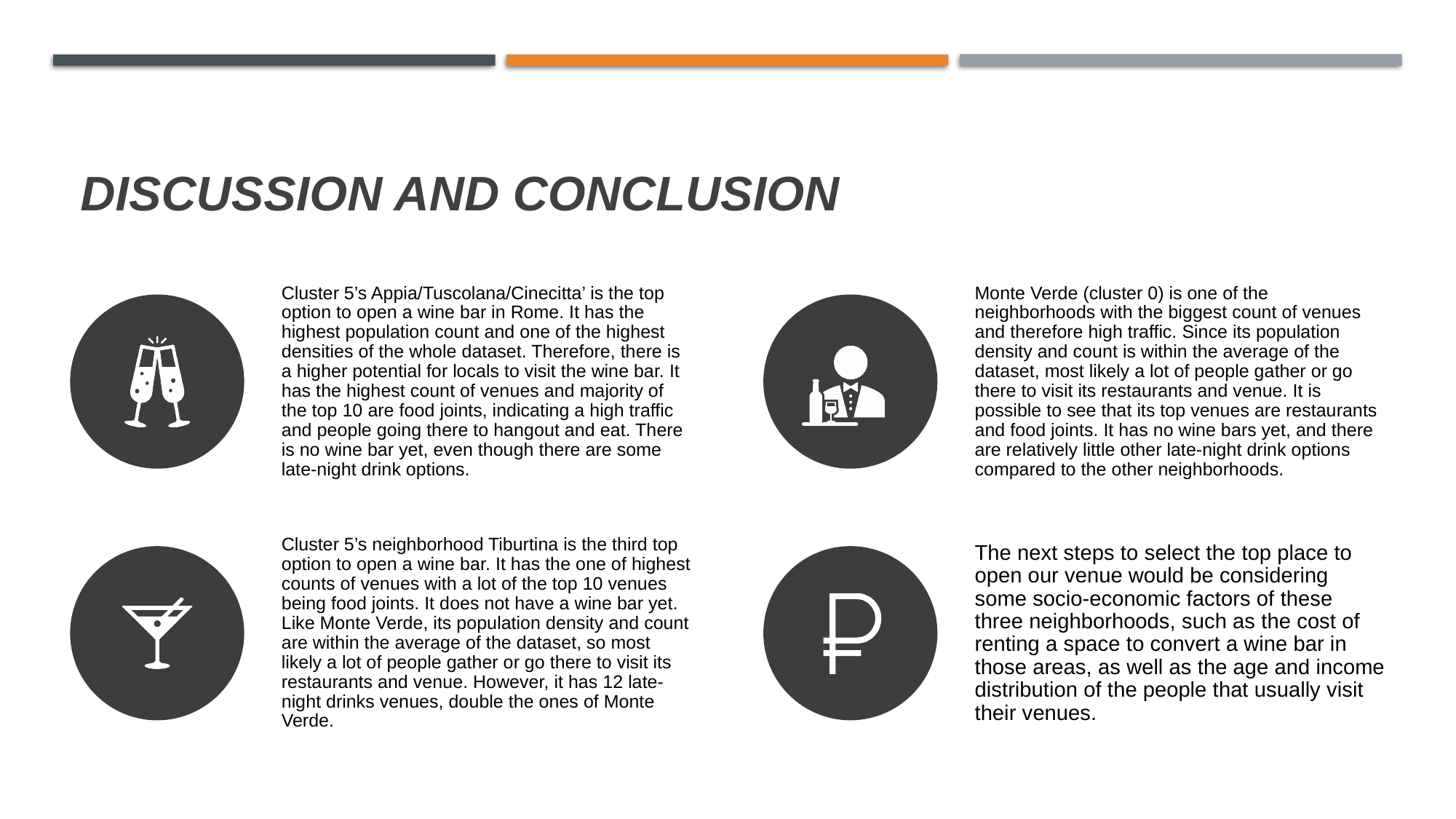

# Discussion and Conclusion
Cluster 5’s Appia/Tuscolana/Cinecitta’ is the top option to open a wine bar in Rome. It has the highest population count and one of the highest densities of the whole dataset. Therefore, there is a higher potential for locals to visit the wine bar. It has the highest count of venues and majority of the top 10 are food joints, indicating a high traffic and people going there to hangout and eat. There is no wine bar yet, even though there are some late-night drink options.
Monte Verde (cluster 0) is one of the neighborhoods with the biggest count of venues and therefore high traffic. Since its population density and count is within the average of the dataset, most likely a lot of people gather or go there to visit its restaurants and venue. It is possible to see that its top venues are restaurants and food joints. It has no wine bars yet, and there are relatively little other late-night drink options compared to the other neighborhoods.
Cluster 5’s neighborhood Tiburtina is the third top option to open a wine bar. It has the one of highest counts of venues with a lot of the top 10 venues being food joints. It does not have a wine bar yet. Like Monte Verde, its population density and count are within the average of the dataset, so most likely a lot of people gather or go there to visit its restaurants and venue. However, it has 12 late-night drinks venues, double the ones of Monte Verde.
The next steps to select the top place to open our venue would be considering some socio-economic factors of these three neighborhoods, such as the cost of renting a space to convert a wine bar in those areas, as well as the age and income distribution of the people that usually visit their venues.